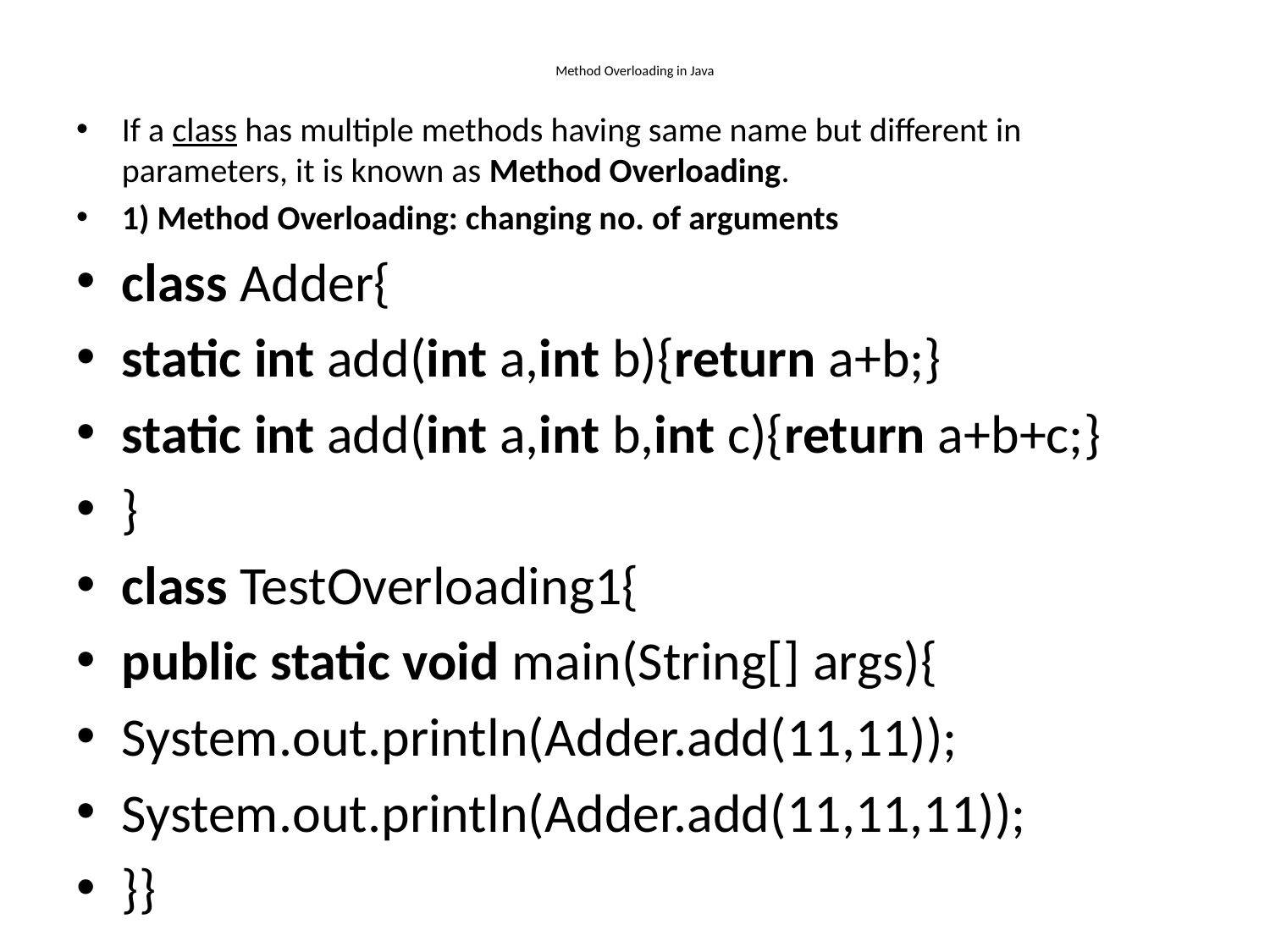

# Method Overloading in Java
If a class has multiple methods having same name but different in parameters, it is known as Method Overloading.
1) Method Overloading: changing no. of arguments
class Adder{
static int add(int a,int b){return a+b;}
static int add(int a,int b,int c){return a+b+c;}
}
class TestOverloading1{
public static void main(String[] args){
System.out.println(Adder.add(11,11));
System.out.println(Adder.add(11,11,11));
}}